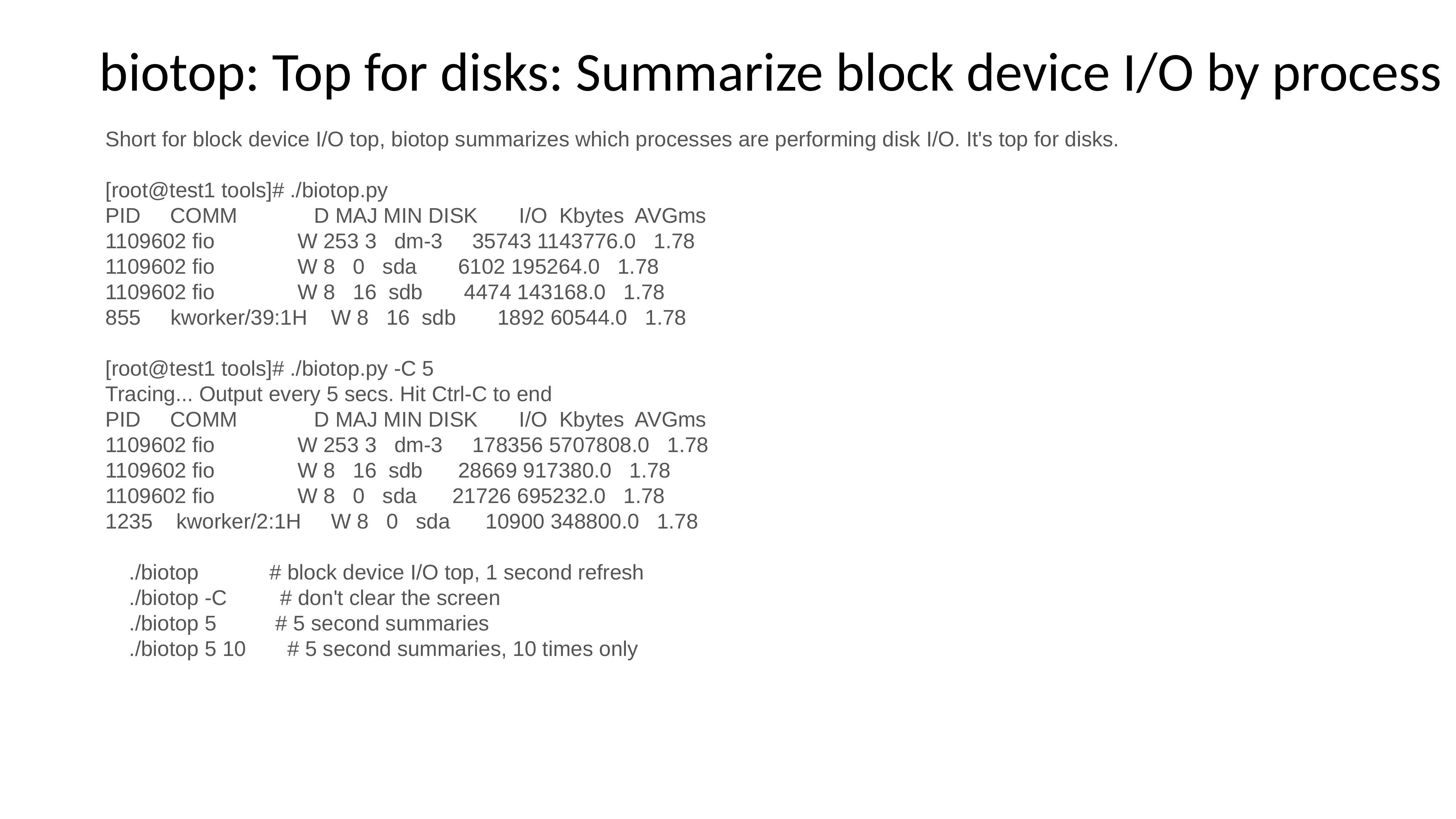

biotop: Top for disks: Summarize block device I/O by process
Short for block device I/O top, biotop summarizes which processes are performing disk I/O. It's top for disks.

[root@test1 tools]# ./biotop.py
PID     COMM             D MAJ MIN DISK       I/O  Kbytes  AVGms
1109602 fio              W 253 3   dm-3     35743 1143776.0   1.78
1109602 fio              W 8   0   sda       6102 195264.0   1.78
1109602 fio              W 8   16  sdb       4474 143168.0   1.78
855     kworker/39:1H    W 8   16  sdb       1892 60544.0   1.78

[root@test1 tools]# ./biotop.py -C 5
Tracing... Output every 5 secs. Hit Ctrl-C to end
PID     COMM             D MAJ MIN DISK       I/O  Kbytes  AVGms
1109602 fio              W 253 3   dm-3     178356 5707808.0   1.78
1109602 fio              W 8   16  sdb      28669 917380.0   1.78
1109602 fio              W 8   0   sda      21726 695232.0   1.78
1235    kworker/2:1H     W 8   0   sda      10900 348800.0   1.78

    ./biotop            # block device I/O top, 1 second refresh
    ./biotop -C         # don't clear the screen
    ./biotop 5          # 5 second summaries
    ./biotop 5 10       # 5 second summaries, 10 times only